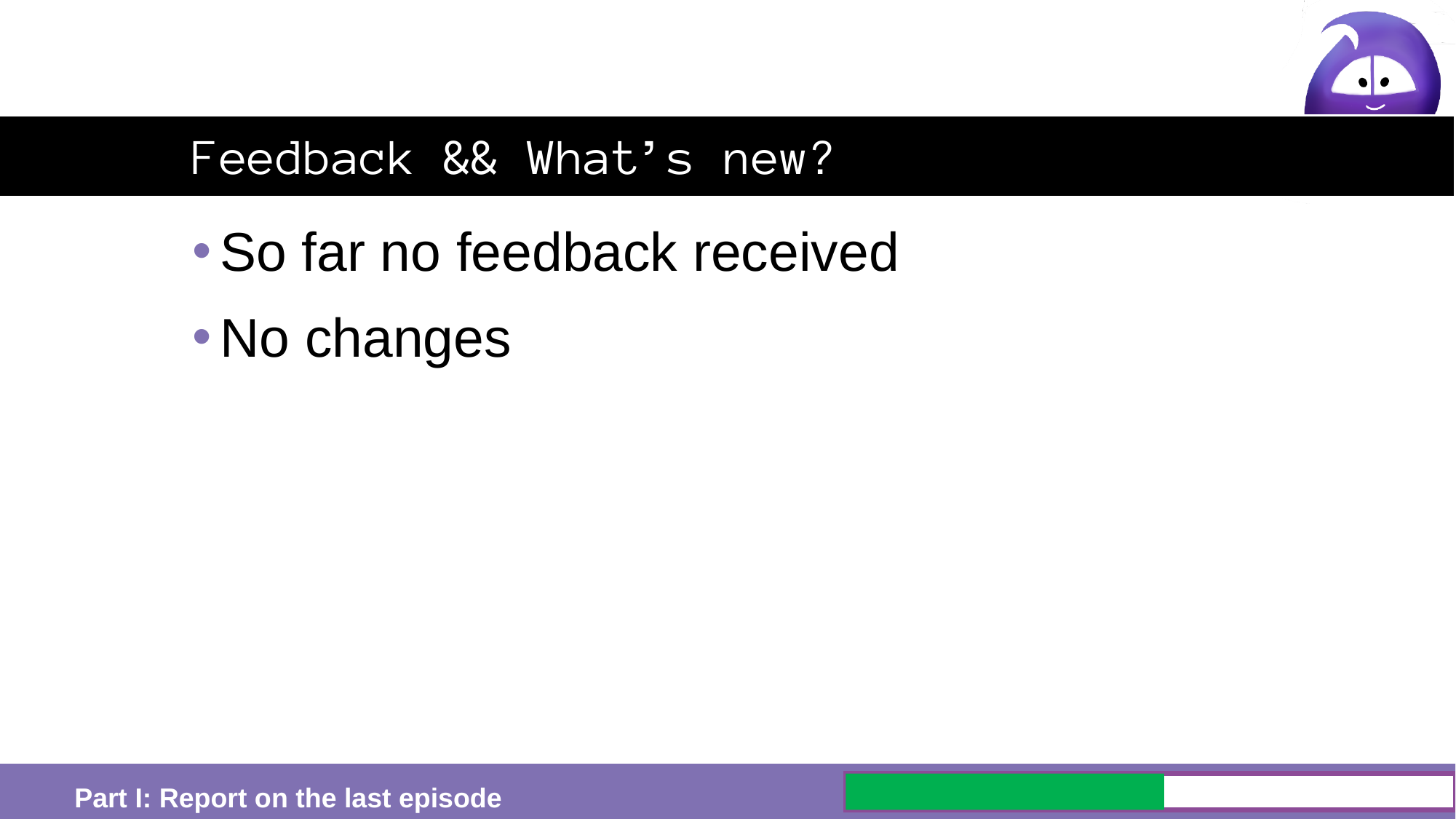

# Feedback && What’s new?
So far no feedback received
No changes

Part I: Report on the last episode